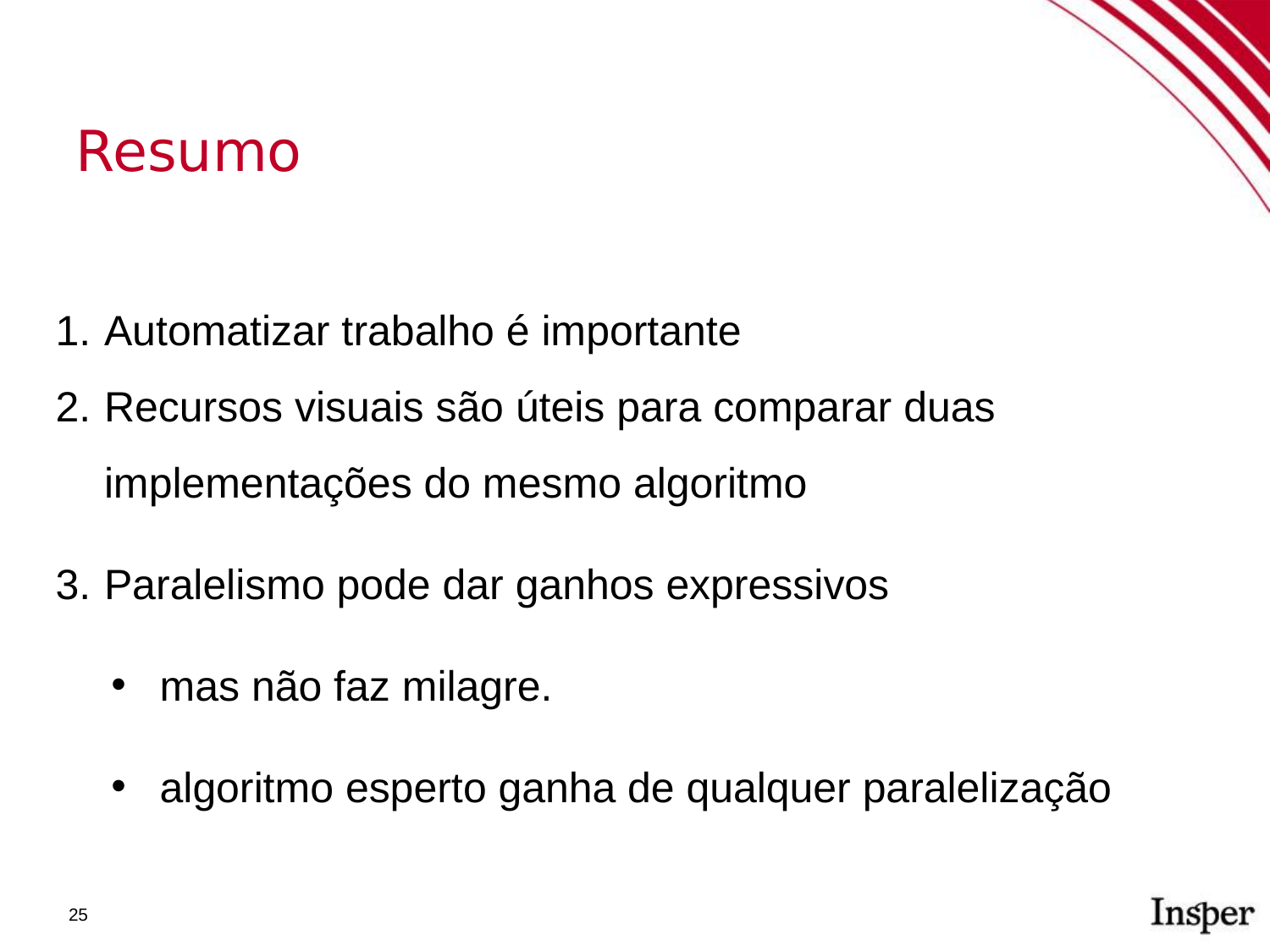

Resumo

Automatizar trabalho é importante
Recursos visuais são úteis para comparar duas implementações do mesmo algoritmo
Paralelismo pode dar ganhos expressivos
mas não faz milagre.
algoritmo esperto ganha de qualquer paralelização
25